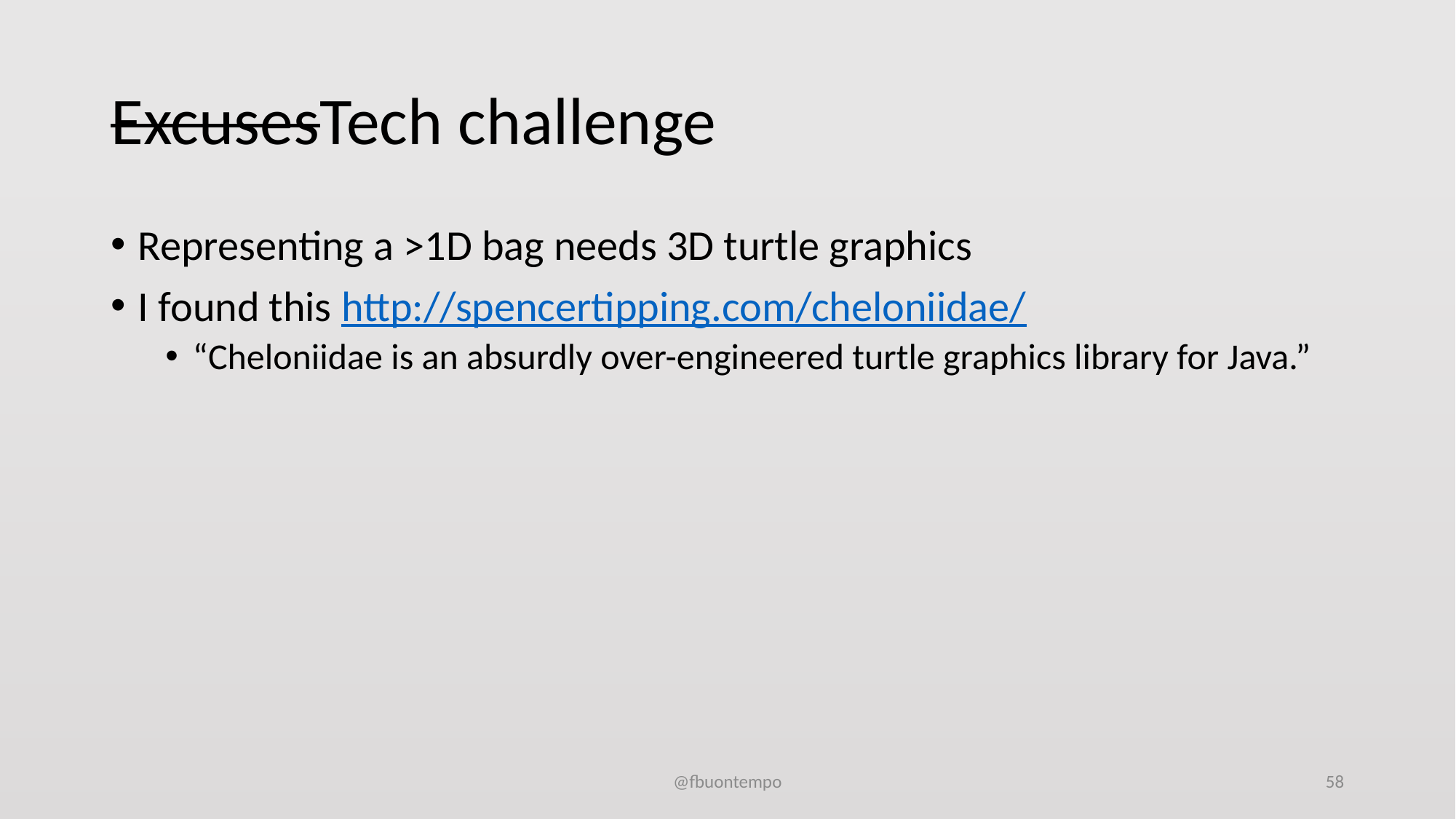

# ExcusesTech challenge
Representing a >1D bag needs 3D turtle graphics
I found this http://spencertipping.com/cheloniidae/
“Cheloniidae is an absurdly over-engineered turtle graphics library for Java.”

@fbuontempo
58